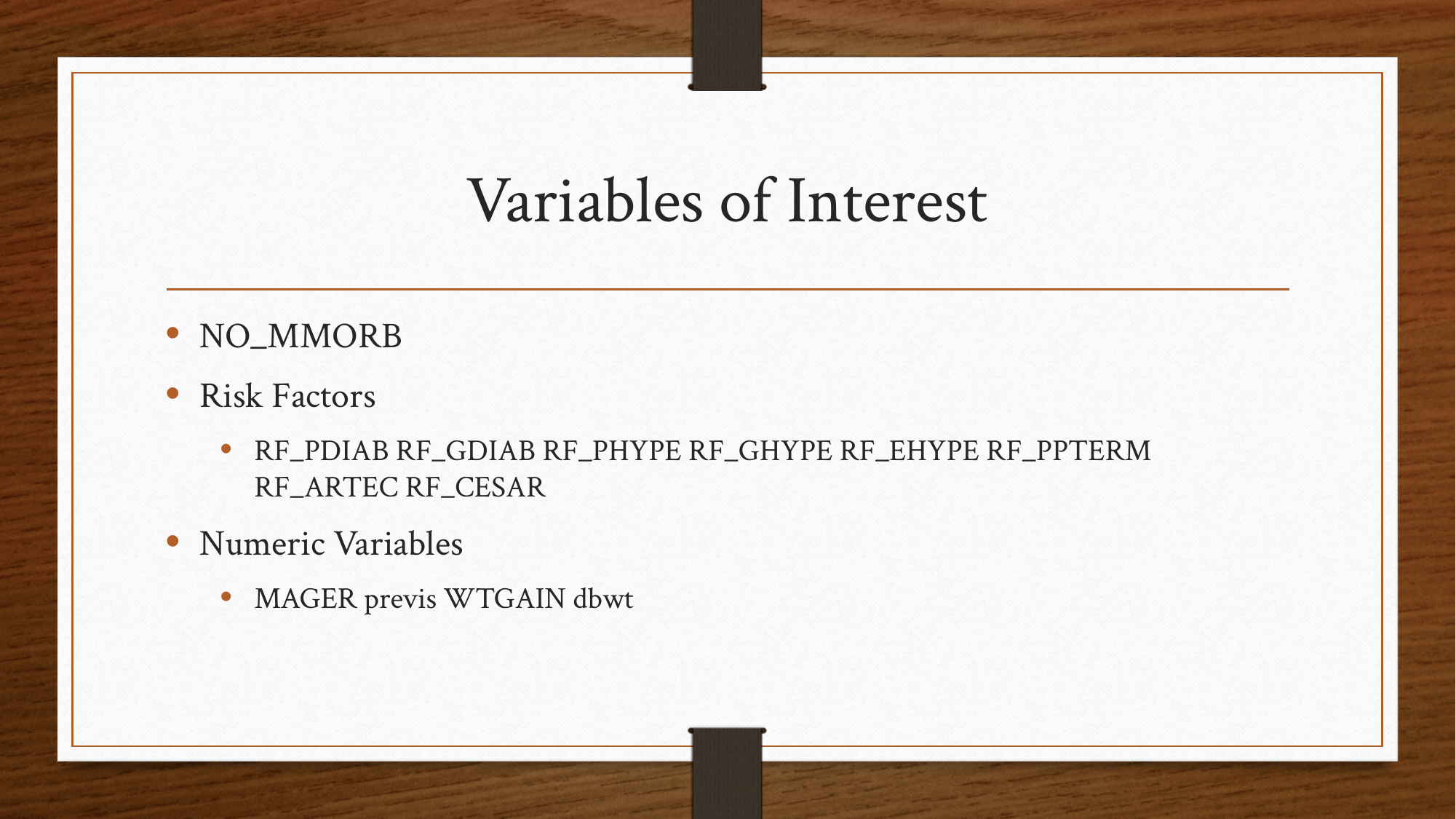

# Variables of Interest
NO_MMORB
Risk Factors
RF_PDIAB RF_GDIAB RF_PHYPE RF_GHYPE RF_EHYPE RF_PPTERM RF_ARTEC RF_CESAR
Numeric Variables
MAGER previs WTGAIN dbwt